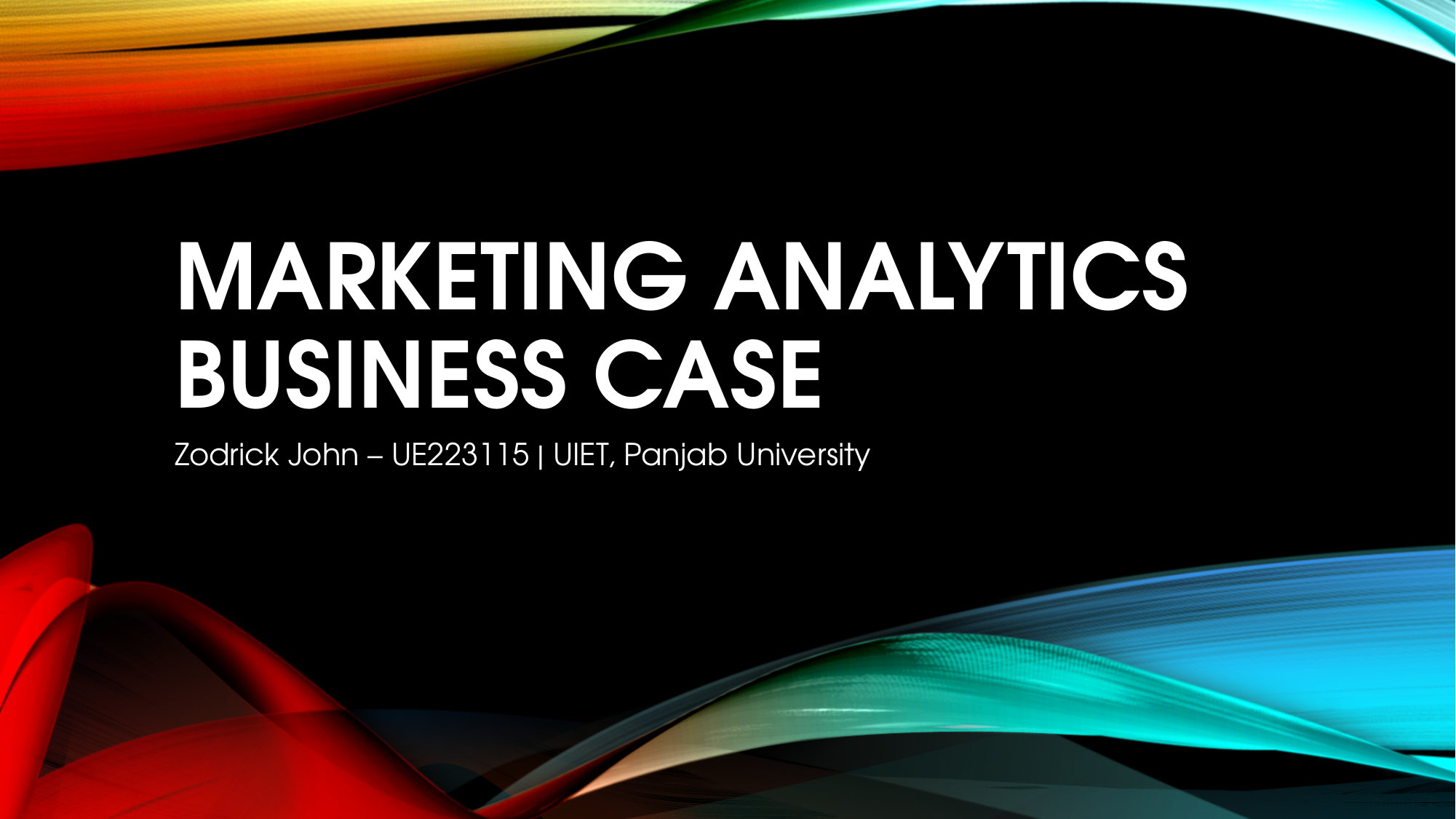

# Marketing Analytics Business Case
Zodrick John – UE223115 | UIET, Panjab University